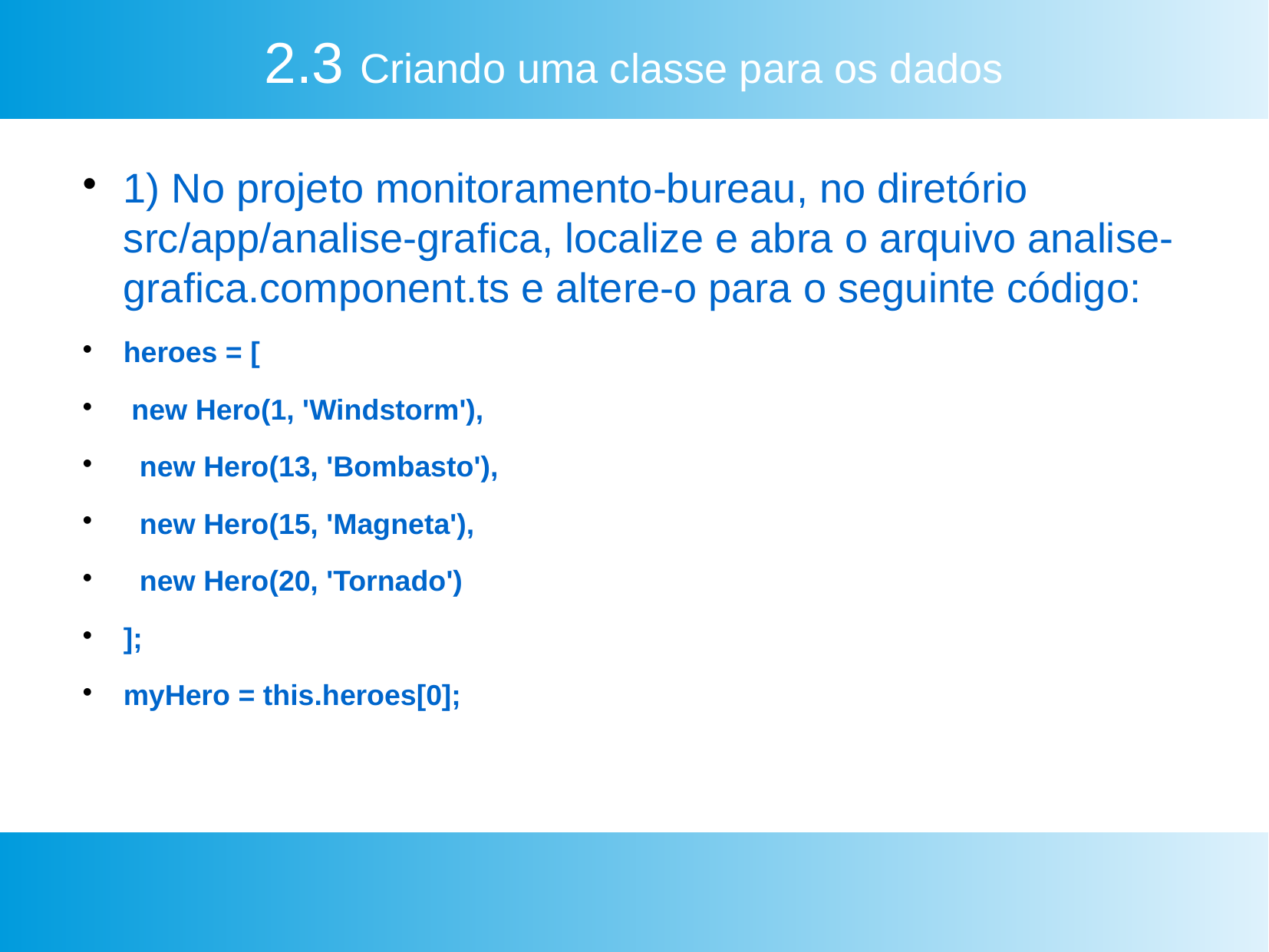

2.3 Criando uma classe para os dados
1) No projeto monitoramento-bureau, no diretório src/app/analise-grafica, localize e abra o arquivo analise-grafica.component.ts e altere-o para o seguinte código:
heroes = [
 new Hero(1, 'Windstorm'),
  new Hero(13, 'Bombasto'),
  new Hero(15, 'Magneta'),
  new Hero(20, 'Tornado')
];
myHero = this.heroes[0];